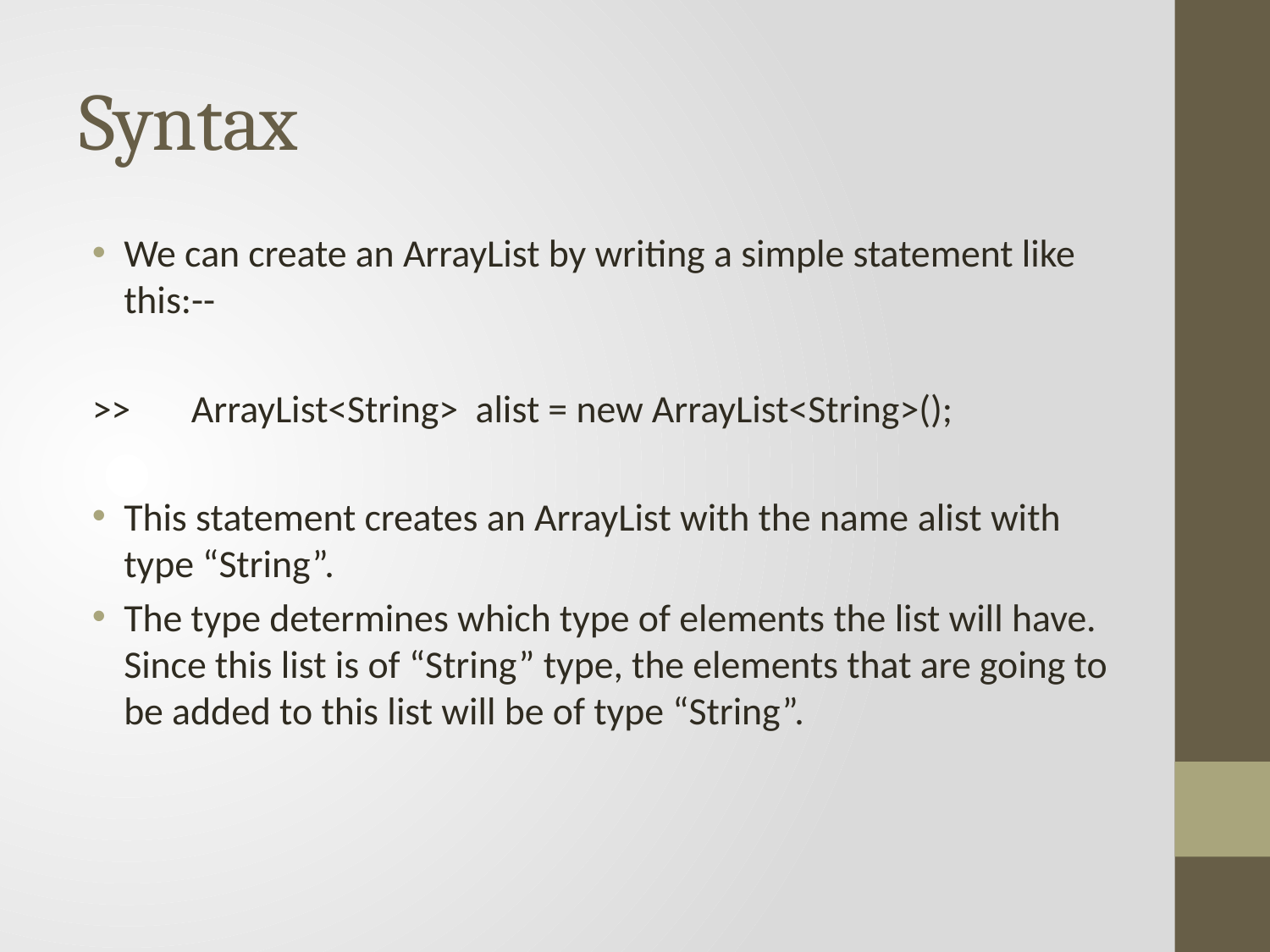

# Syntax
We can create an ArrayList by writing a simple statement like this:--

>>       ArrayList<String>  alist = new ArrayList<String>();

This statement creates an ArrayList with the name alist with type “String”.
The type determines which type of elements the list will have. Since this list is of “String” type, the elements that are going to be added to this list will be of type “String”.